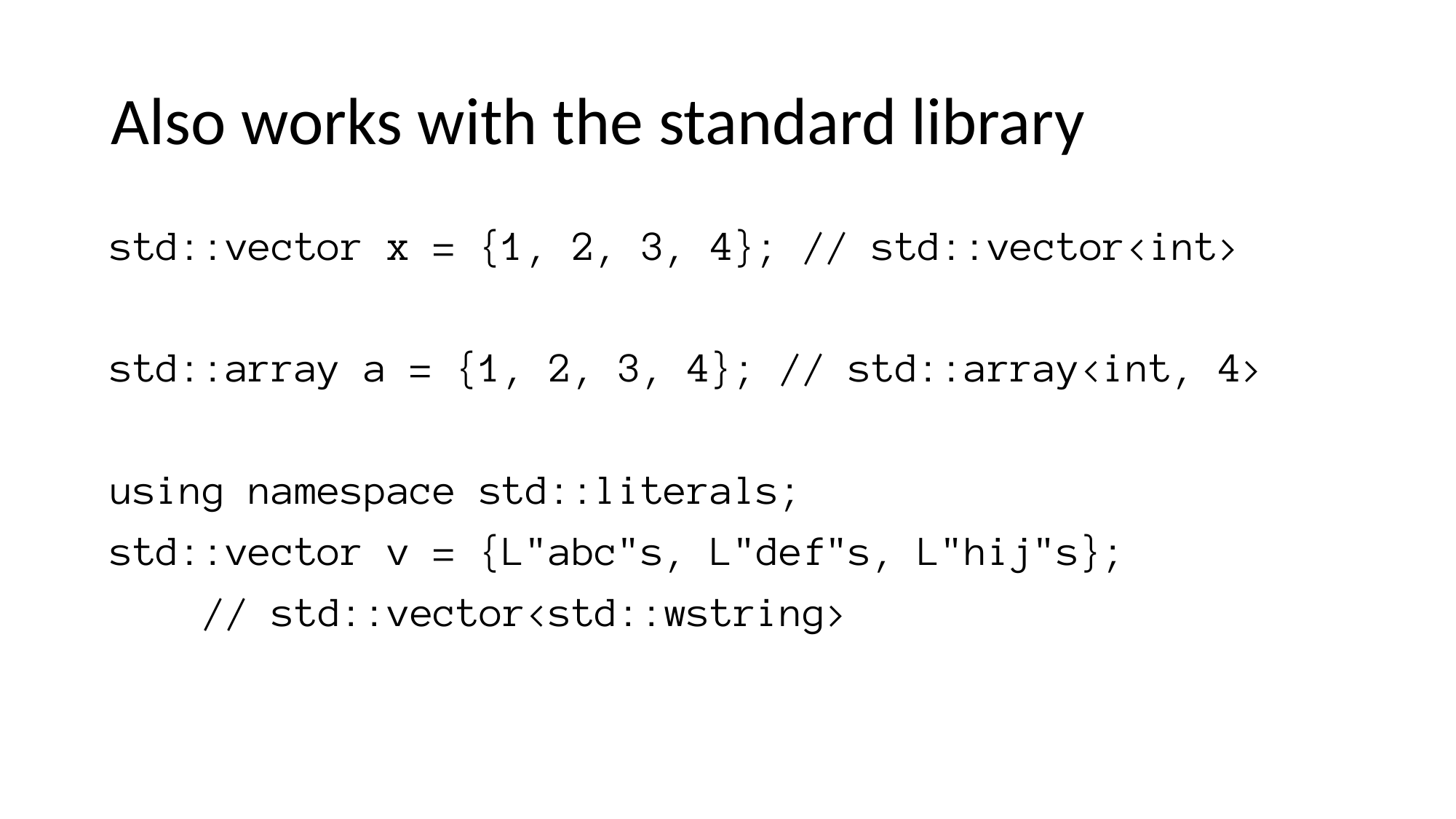

# Also works with the standard library
std::vector x = {1, 2, 3, 4}; // std::vector<int>

std::array a = {1, 2, 3, 4}; // std::array<int, 4>

using namespace std::literals;
std::vector v = {L"abc"s, L"def"s, L"hij"s};
    // std::vector<std::wstring>